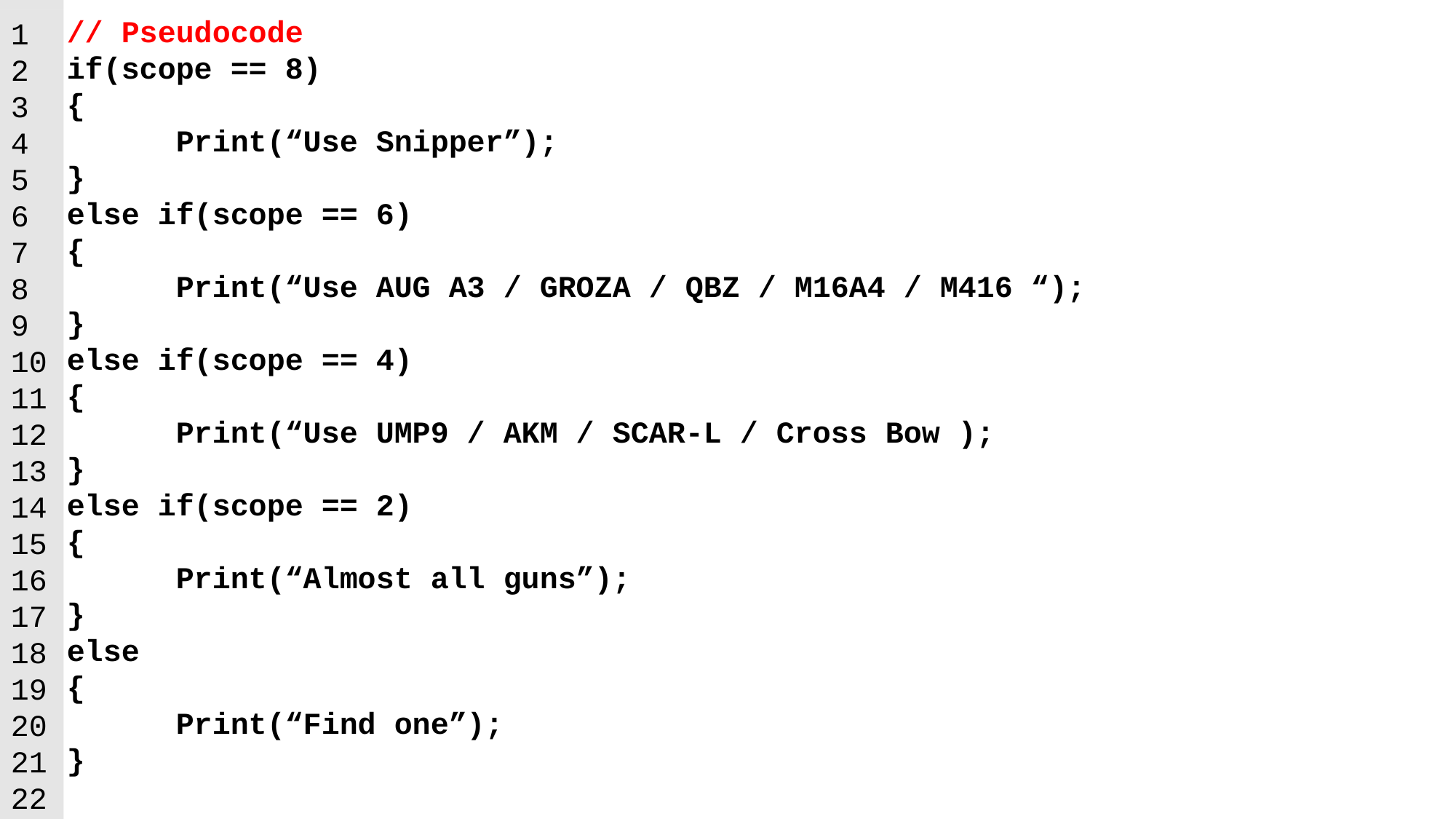

// Pseudocode
if(scope == 8)
{
 	Print(“Use Snipper”);
}
else if(scope == 6)
{
   	Print(“Use AUG A3 / GROZA / QBZ / M16A4 / M416 “);
}
else if(scope == 4)
{
   	Print(“Use UMP9 / AKM / SCAR-L / Cross Bow );
}
else if(scope == 2)
{
   	Print(“Almost all guns”);
}
else
{
   	Print(“Find one”);
}

1
2
3
4
5
6
7
8
9
10
11
12
13
14
15
16
17
18
19
20
21
22